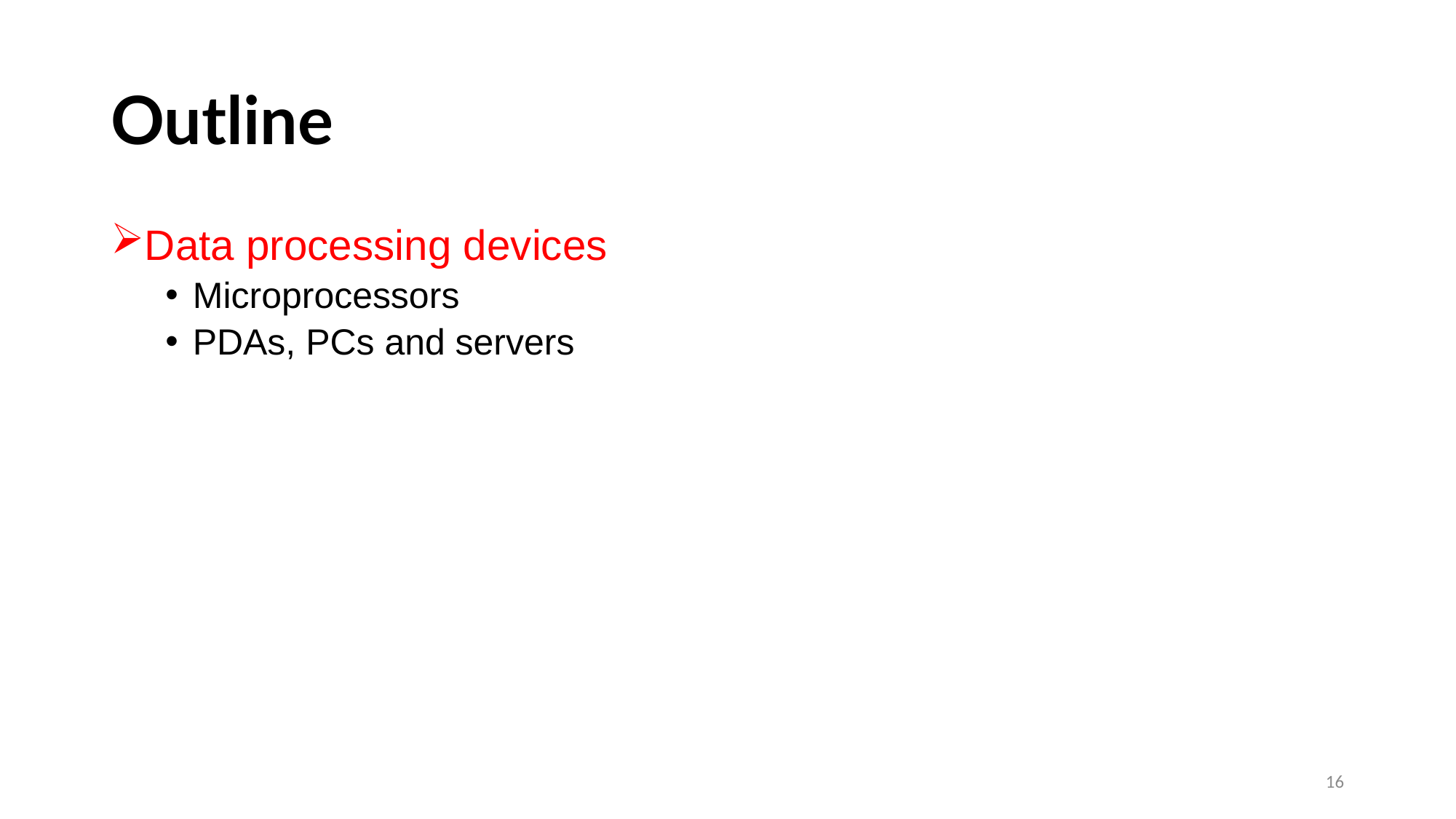

# Outline
Data processing devices
Microprocessors
PDAs, PCs and servers

16